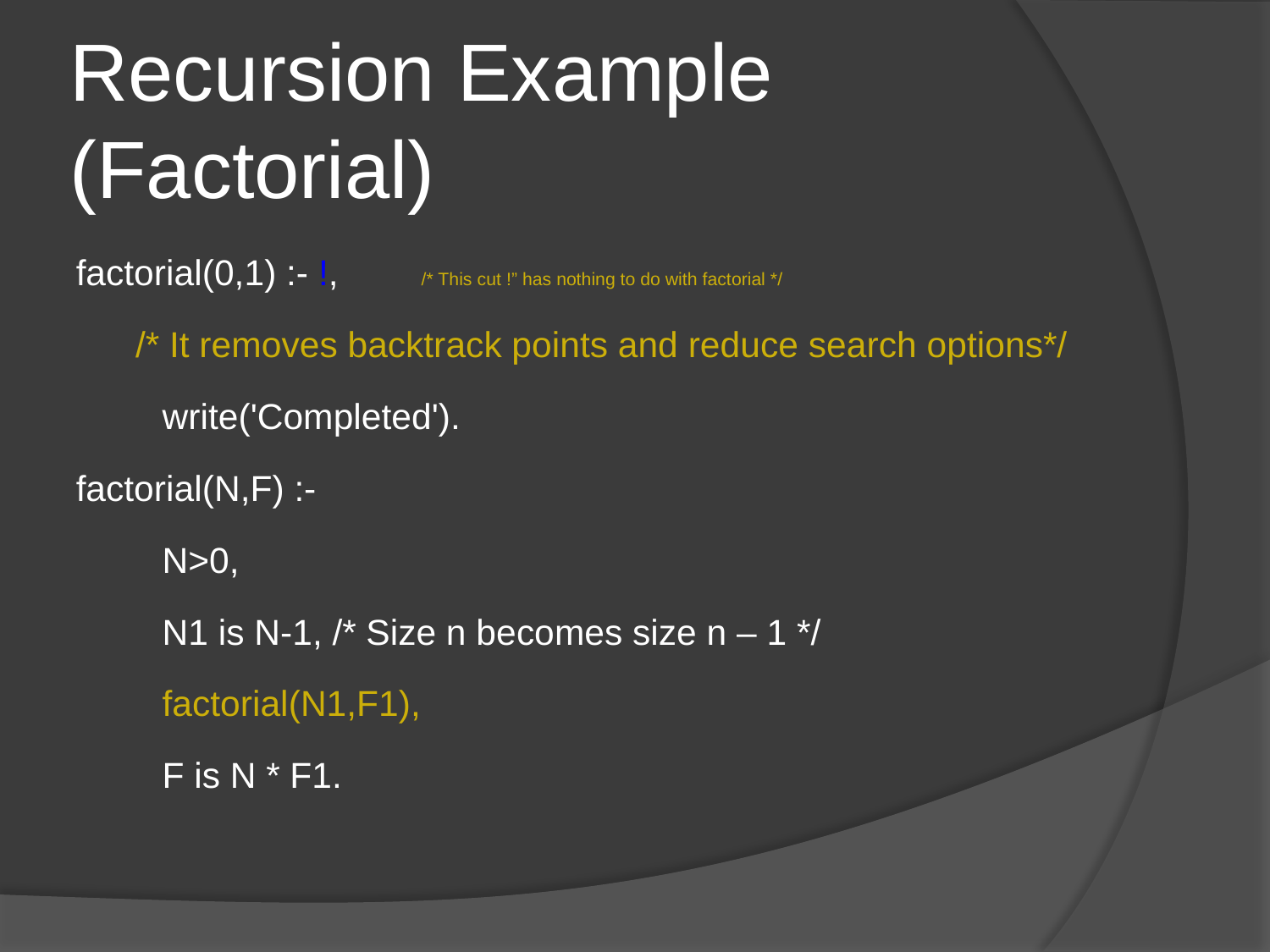

# Recursion Example (Factorial)
factorial(0,1) :- !, 	/* This cut !” has nothing to do with factorial */
      /* It removes backtrack points and reduce search options*/
	write('Completed').
factorial(N,F) :-
	N>0,
	N1 is N-1, /* Size n becomes size n – 1 */
	factorial(N1,F1),
	F is N * F1.